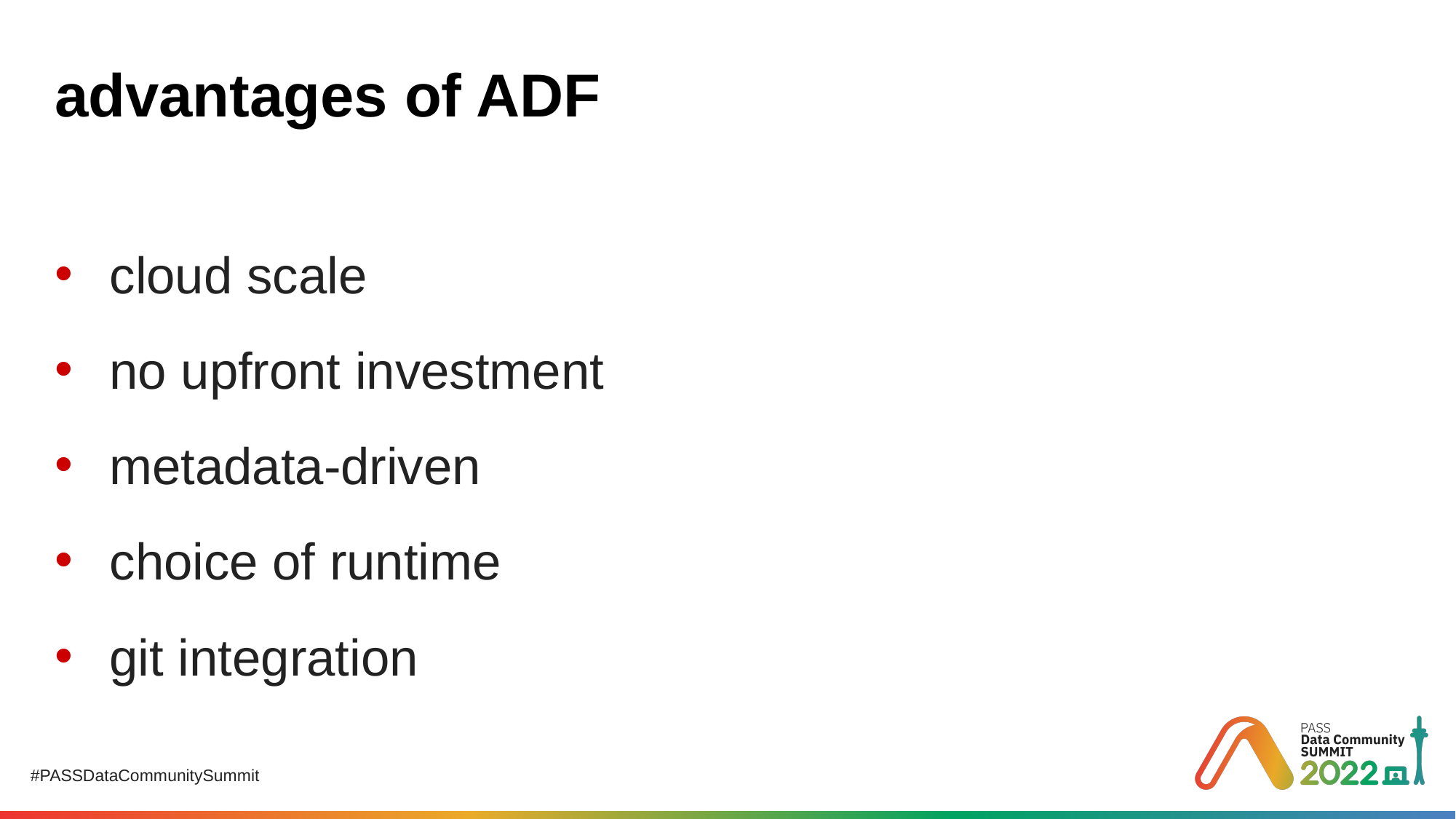

# advantages of ADF
cloud scale
no upfront investment
metadata-driven
choice of runtime
git integration